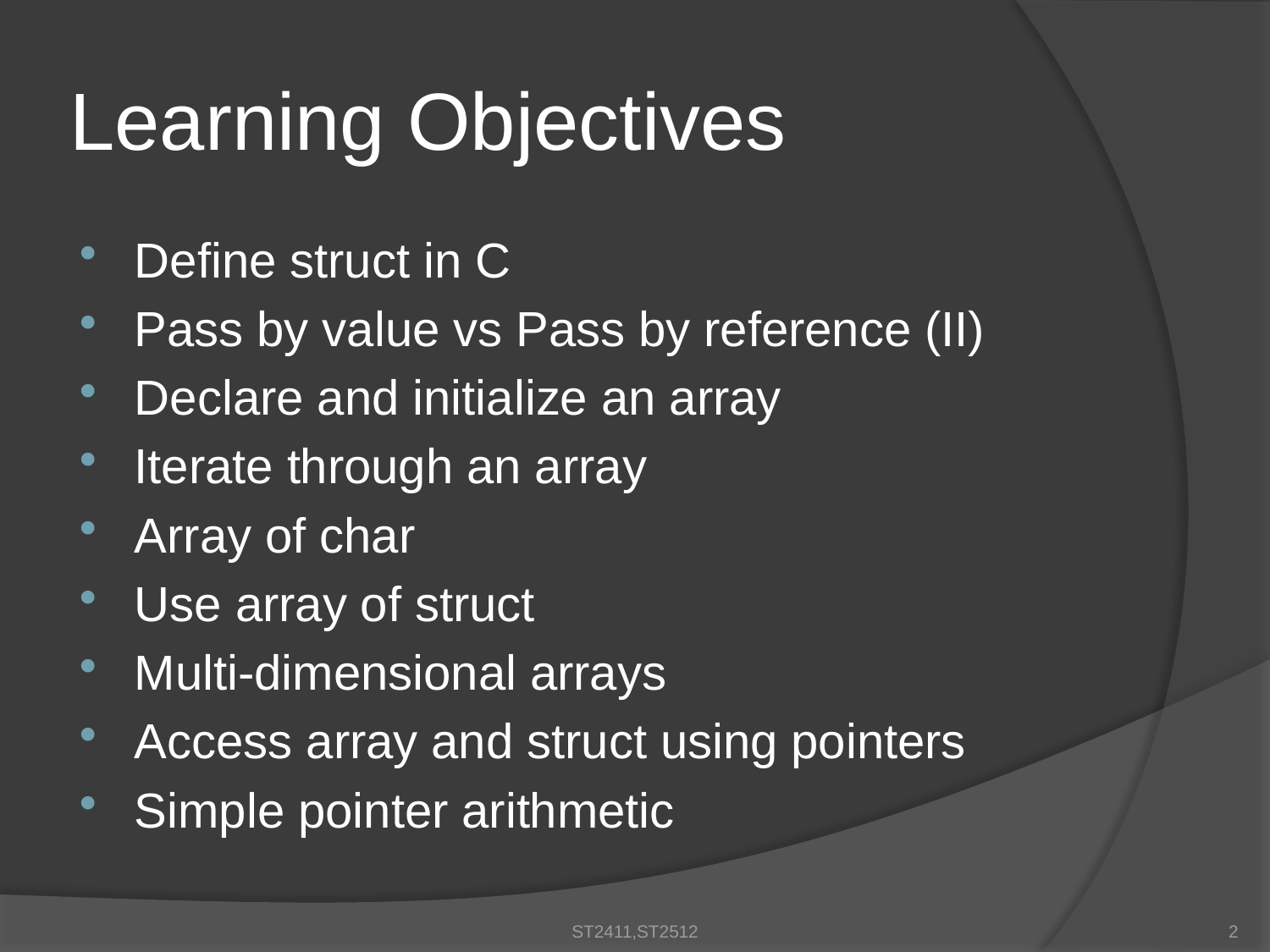

Learning Objectives
Define struct in C
Pass by value vs Pass by reference (II)
Declare and initialize an array
Iterate through an array
Array of char
Use array of struct
Multi-dimensional arrays
Access array and struct using pointers
Simple pointer arithmetic

ST2411,ST2512
2